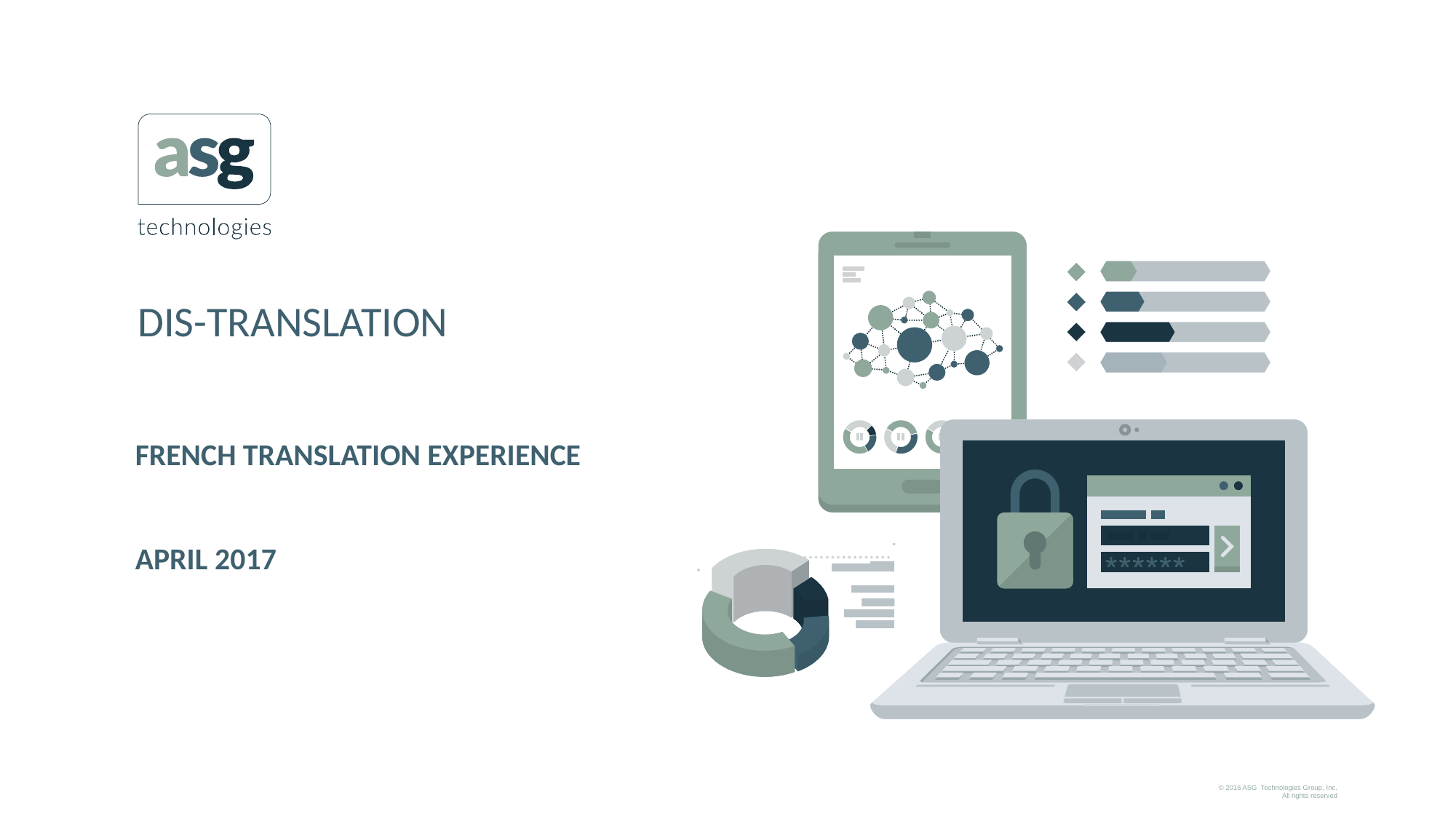

# DIS-Translation
french translation experience

April 2017